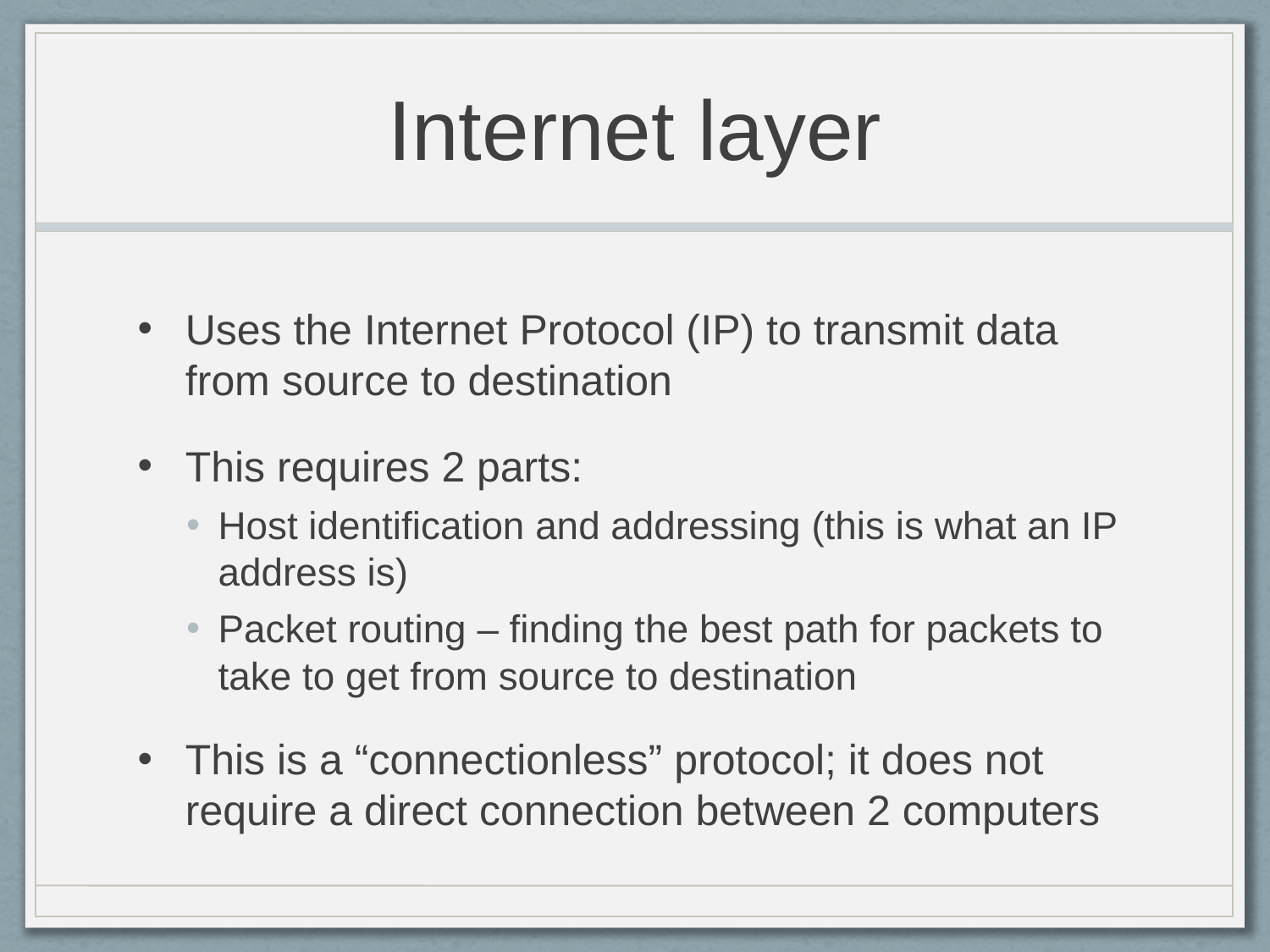

# Internet layer
Uses the Internet Protocol (IP) to transmit data from source to destination
This requires 2 parts:
Host identification and addressing (this is what an IP address is)
Packet routing – finding the best path for packets to take to get from source to destination
This is a “connectionless” protocol; it does not require a direct connection between 2 computers